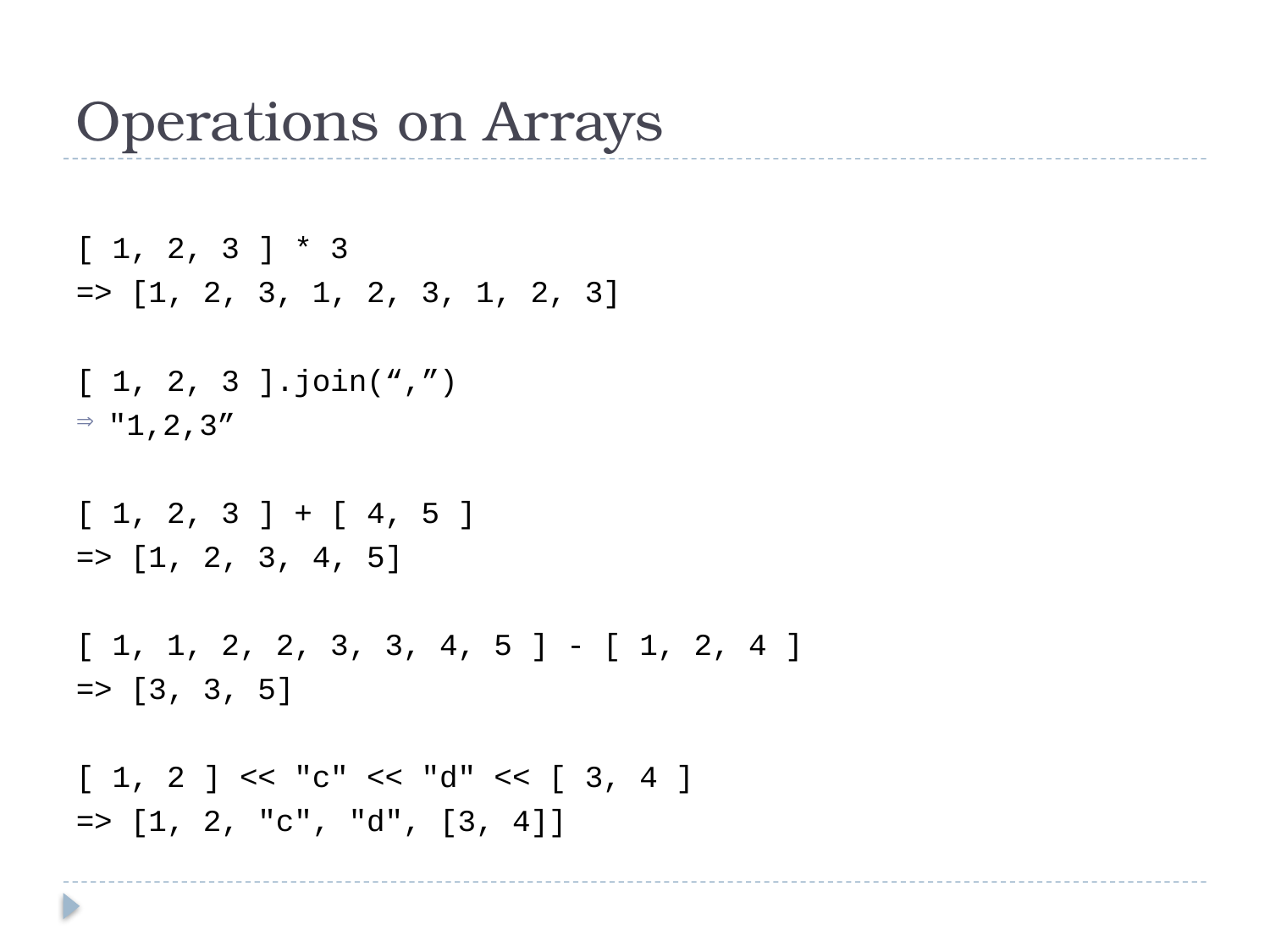

# Operations on Arrays
[ 1, 2, 3 ] * 3
=> [1, 2, 3, 1, 2, 3, 1, 2, 3]

[ 1, 2, 3 ].join(“,”)
"1,2,3”

[ 1, 2, 3 ] + [ 4, 5 ]
=> [1, 2, 3, 4, 5]

[ 1, 1, 2, 2, 3, 3, 4, 5 ] - [ 1, 2, 4 ]
=> [3, 3, 5]

[ 1, 2 ] << "c" << "d" << [ 3, 4 ]
=> [1, 2, "c", "d", [3, 4]]